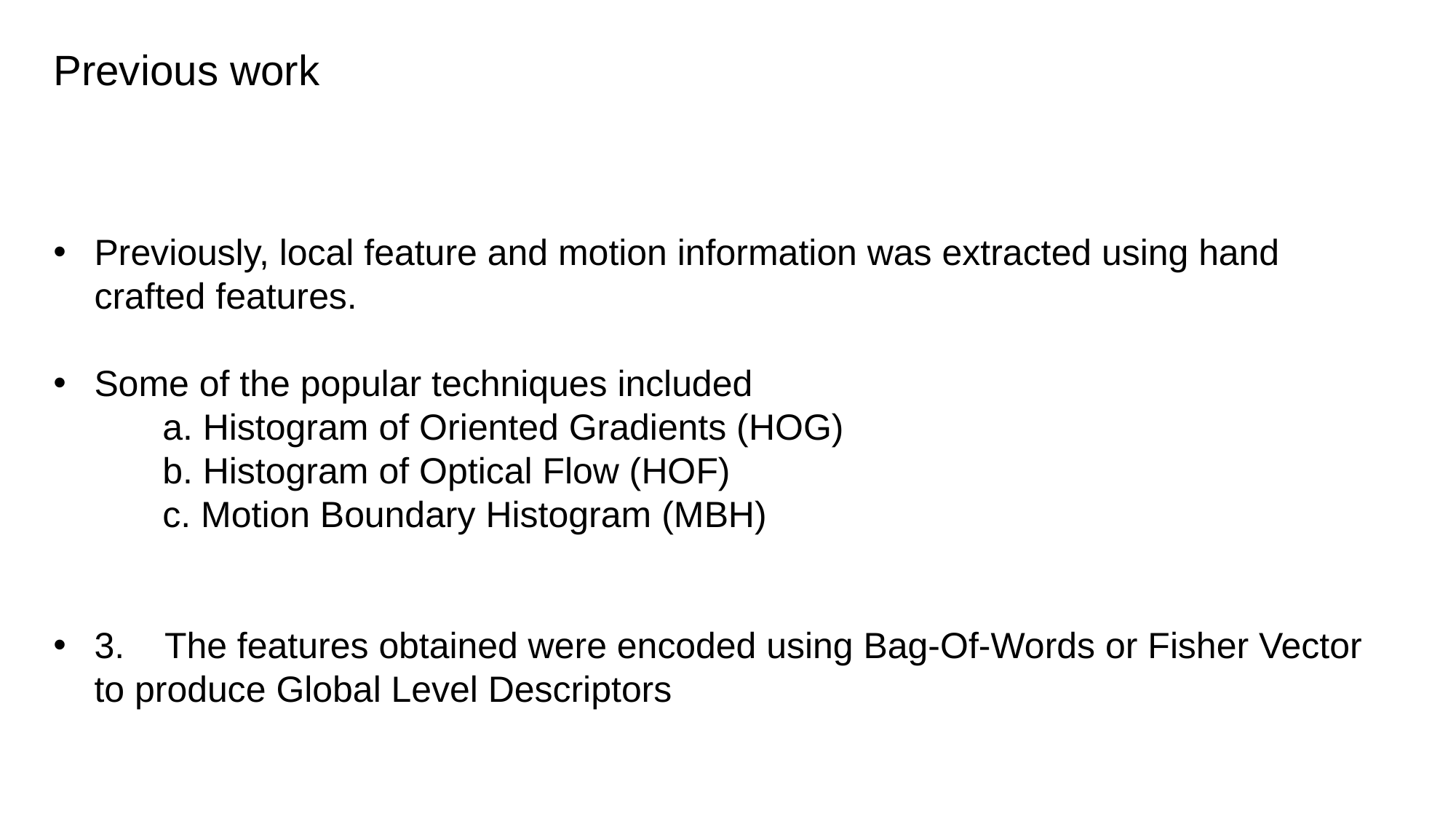

Previous work

Previously, local feature and motion information was extracted using hand crafted features.

Some of the popular techniques included
	a. Histogram of Oriented Gradients (HOG)
	b. Histogram of Optical Flow (HOF)
	c. Motion Boundary Histogram (MBH)

3.    The features obtained were encoded using Bag-Of-Words or Fisher Vector to produce Global Level Descriptors